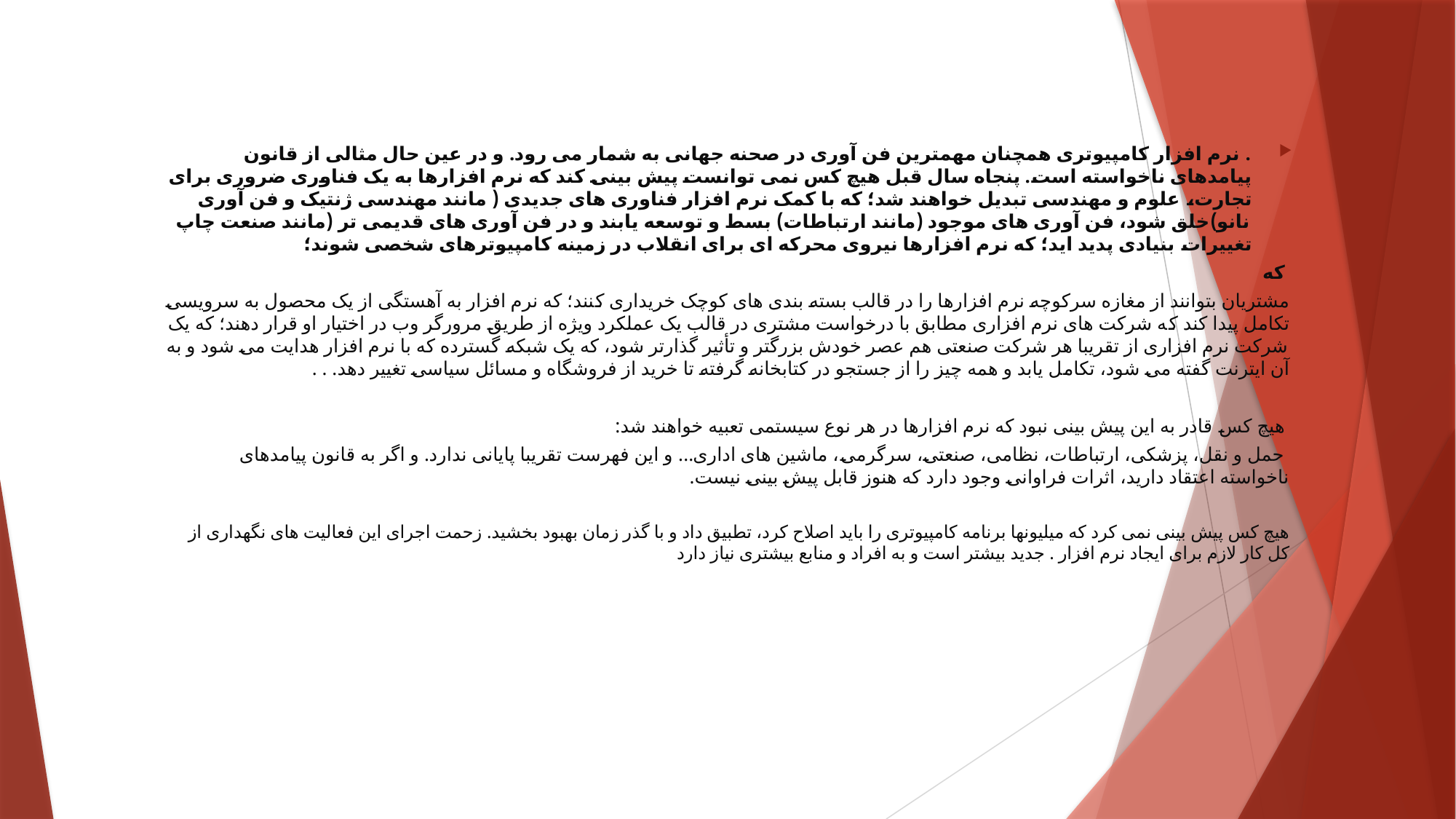

#
. نرم افزار کامپیوتری همچنان مهمترین فن آوری در صحنه جهانی به شمار می رود. و در عین حال مثالی از قانون پیامدهای ناخواسته است. پنجاه سال قبل هیچ کس نمی توانست پیش بینی کند که نرم افزارها به یک فناوری ضروری برای تجارت، علوم و مهندسی تبدیل خواهند شد؛ که با کمک نرم افزار فناوری های جدیدی ( مانند مهندسی ژنتیک و فن آوری نانو)خلق شود، فن آوری های موجود (مانند ارتباطات) بسط و توسعه یابند و در فن آوری های قدیمی تر (مانند صنعت چاپ تغییرات بنیادی پدید اید؛ که نرم افزارها نیروی محرکه ای برای انقلاب در زمینه کامپیوترهای شخصی شوند؛
 که
مشتریان بتوانند از مغازه سرکوچه نرم افزارها را در قالب بسته بندی های کوچک خریداری کنند؛ که نرم افزار به آهستگی از یک محصول به سرویسی تکامل پیدا کند که شرکت های نرم افزاری مطابق با درخواست مشتری در قالب یک عملکرد ویژه از طریق مرورگر وب در اختیار او قرار دهند؛ که یک شرکت نرم افزاری از تقریبا هر شرکت صنعتی هم عصر خودش بزرگتر و تأثیر گذارتر شود، که یک شبکه گسترده که با نرم افزار هدایت می شود و به آن ایترنت گفته می شود، تکامل یابد و همه چیز را از جستجو در کتابخانه گرفته تا خرید از فروشگاه و مسائل سیاسی تغییر دهد. . .

 هیچ کس قادر به این پیش بینی نبود که نرم افزارها در هر نوع سیستمی تعبیه خواهند شد:
 حمل و نقل، پزشکی، ارتباطات، نظامی، صنعتی، سرگرمی، ماشین های اداری... و این فهرست تقریبا پایانی ندارد. و اگر به قانون پیامدهای ناخواسته اعتقاد دارید، اثرات فراوانی وجود دارد که هنوز قابل پیش بینی نیست.

هیچ کس پیش بینی نمی کرد که میلیونها برنامه کامپیوتری را باید اصلاح کرد، تطبیق داد و با گذر زمان بهبود بخشید. زحمت اجرای این فعالیت های نگهداری از کل کار لازم برای ایجاد نرم افزار . جدید بیشتر است و به افراد و منابع بیشتری نیاز دارد